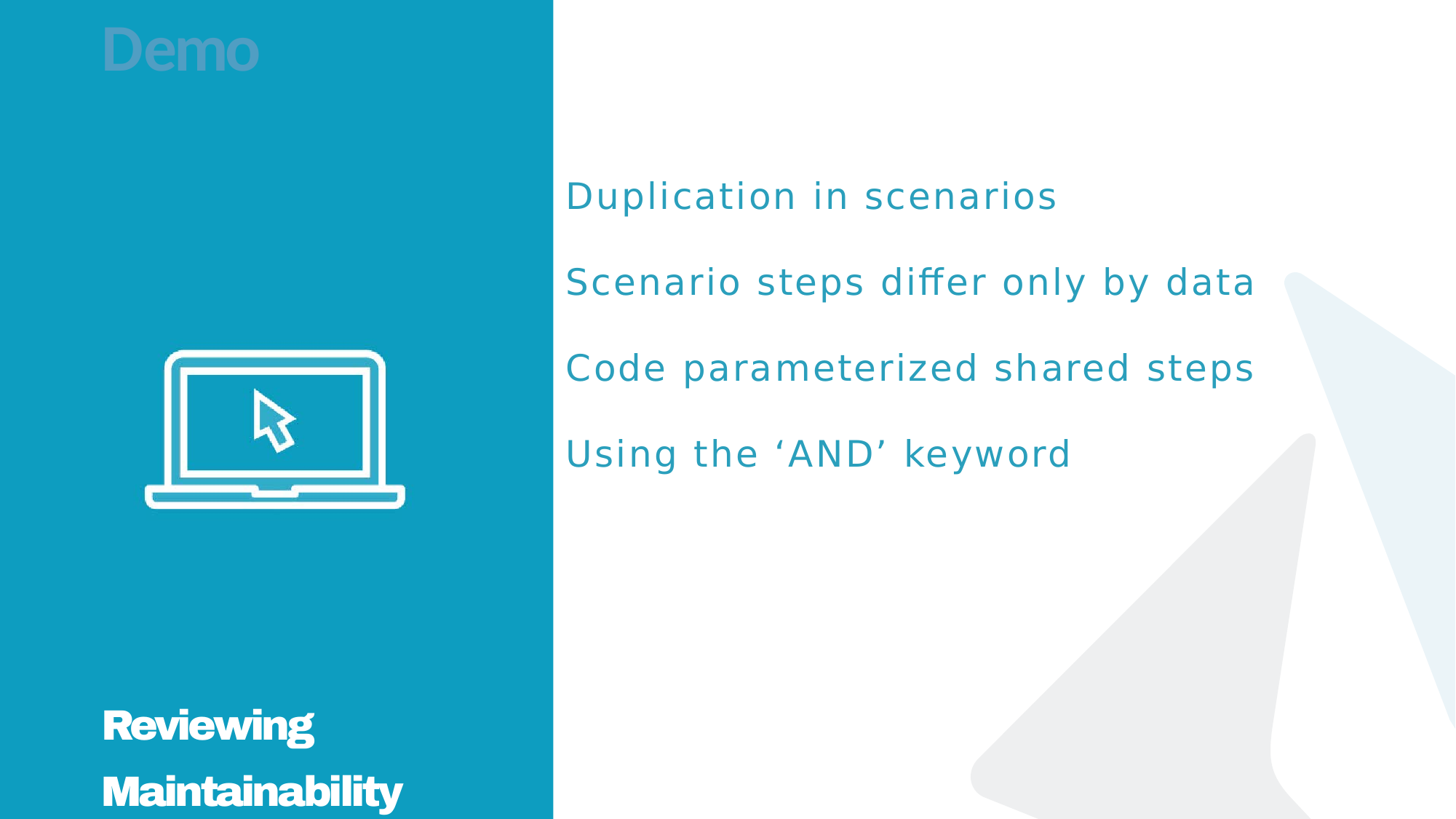

# Demo
Duplication in scenarios
Scenario steps differ only by data
Code parameterized shared steps
Using the ‘AND’ keyword

Reviewing
Maintainability